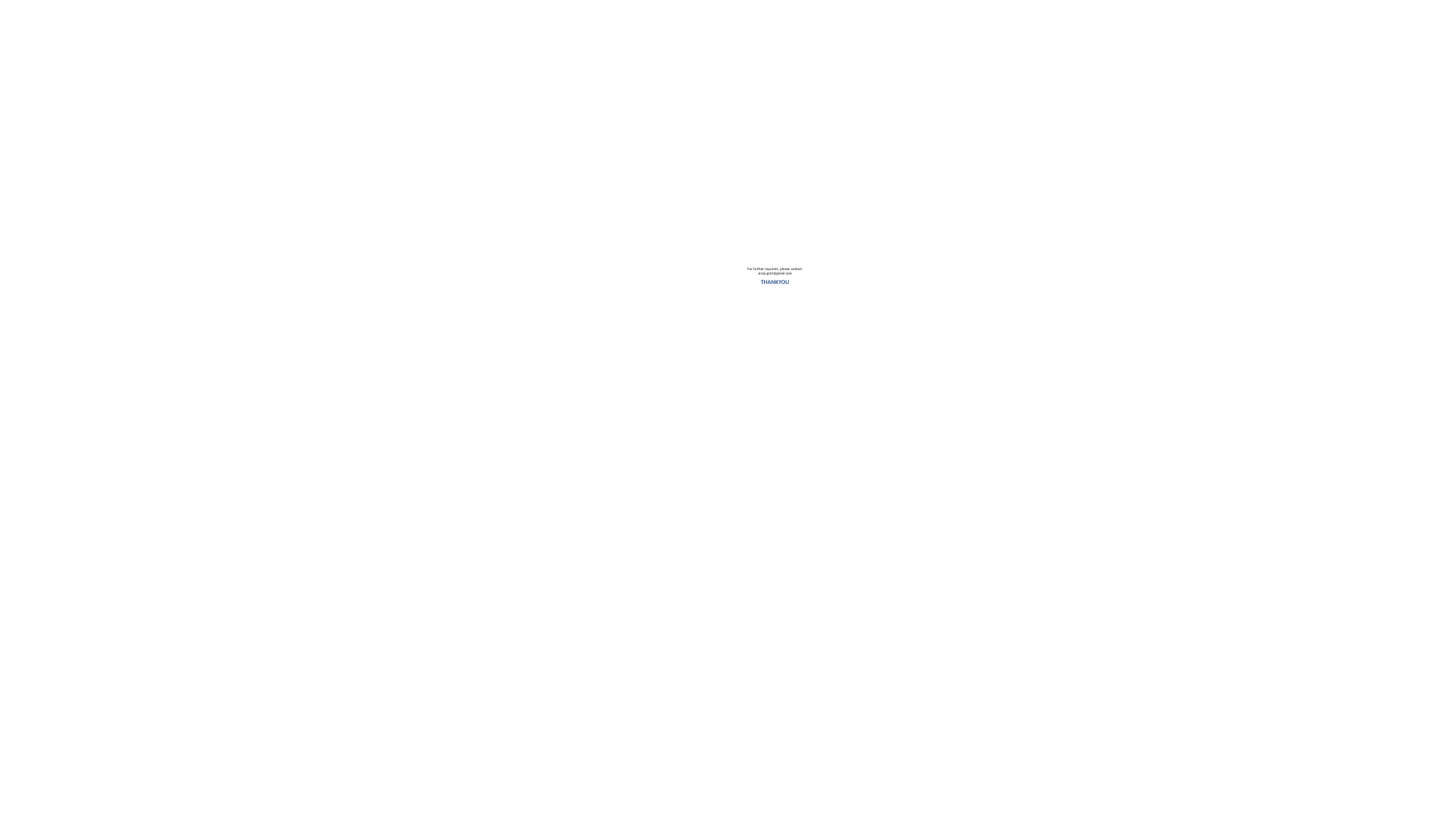

# For further inquiries, please contact: arooj.gm3@gmail.com THANKYOU